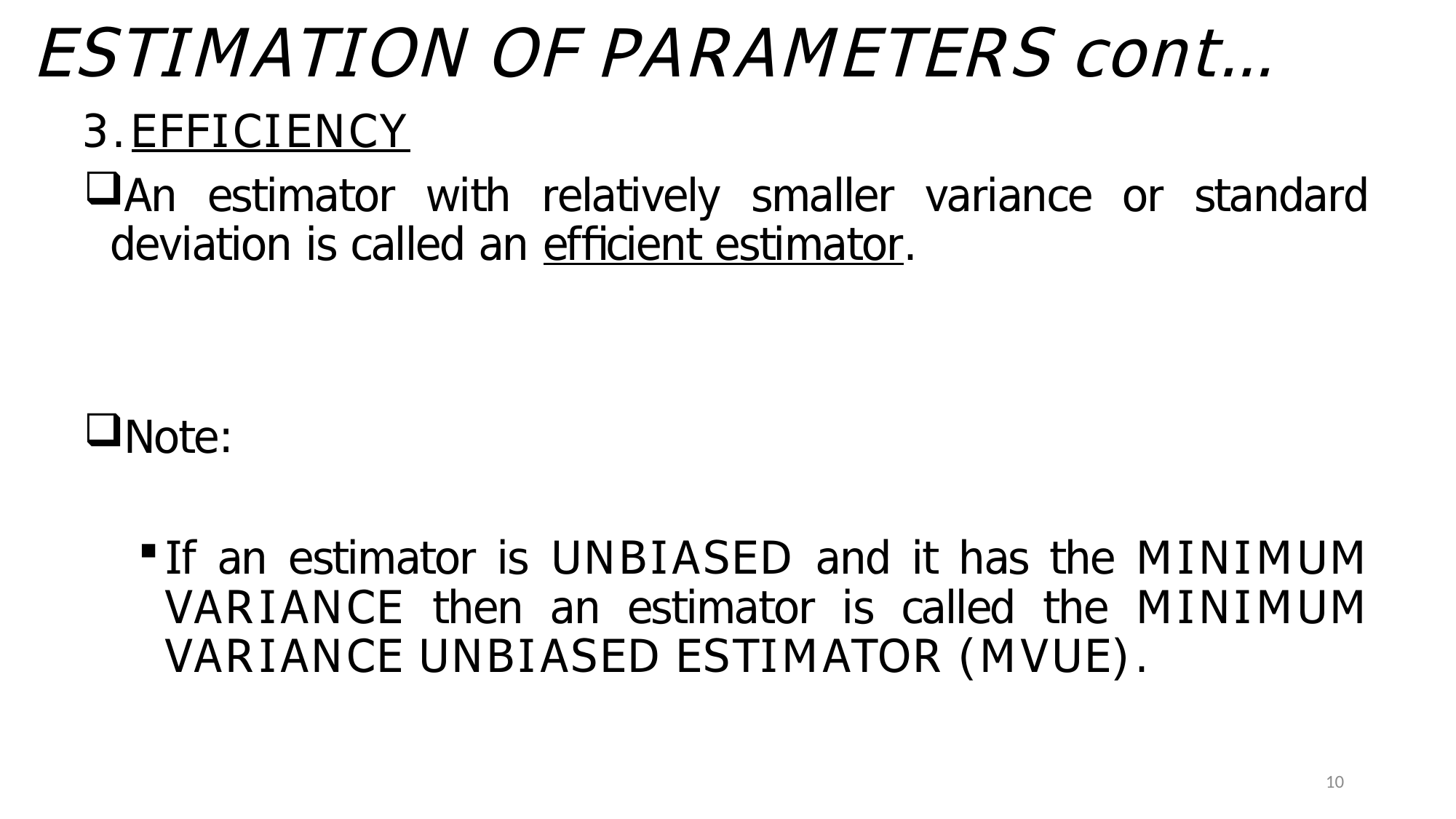

# ESTIMATION OF PARAMETERS cont…
EFFICIENCY
An estimator with relatively smaller variance or standard deviation is called an efficient estimator.

Note:

If an estimator is UNBIASED and it has the MINIMUM VARIANCE then an estimator is called the MINIMUM VARIANCE UNBIASED ESTIMATOR (MVUE).
10